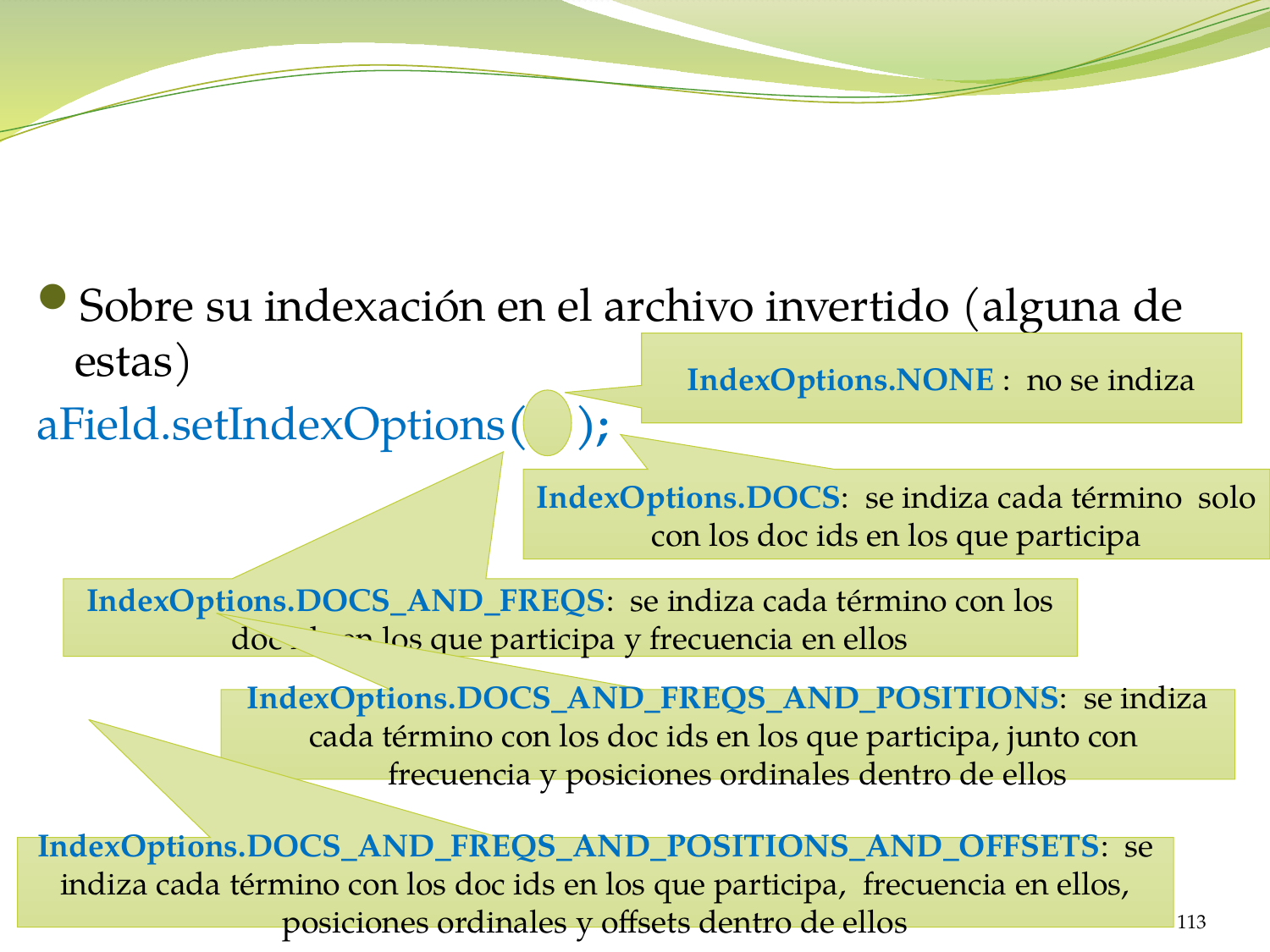

#
Sobre su indexación en el archivo invertido (alguna de estas)
aField.setIndexOptions(    );

IndexOptions.NONE :  no se indiza

IndexOptions.DOCS:  se indiza cada término  solo con los doc ids en los que participa
IndexOptions.DOCS_AND_FREQS:  se indiza cada término con los doc ids en los que participa y frecuencia en ellos
IndexOptions.DOCS_AND_FREQS_AND_POSITIONS:  se indiza cada término con los doc ids en los que participa, junto con  frecuencia y posiciones ordinales dentro de ellos
IndexOptions.DOCS_AND_FREQS_AND_POSITIONS_AND_OFFSETS:  se indiza cada término con los doc ids en los que participa,  frecuencia en ellos, posiciones ordinales y offsets dentro de ellos
113